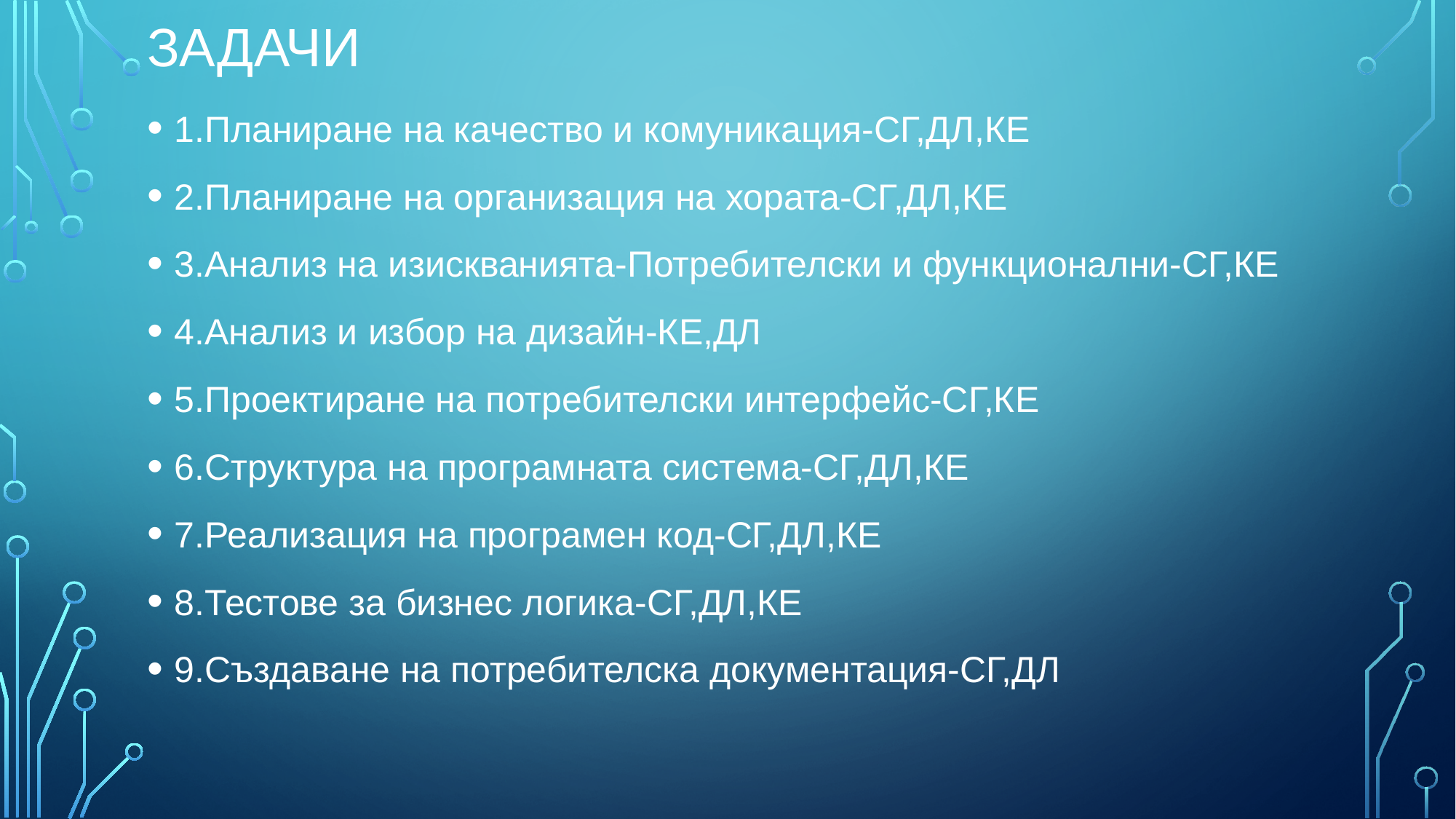

# Задачи
1.Планиране на качество и комуникация-СГ,ДЛ,КЕ
2.Планиране на организация на хората-СГ,ДЛ,КЕ
3.Анализ на изискванията-Потребителски и функционални-СГ,КЕ
4.Анализ и избор на дизайн-КЕ,ДЛ
5.Проектиране на потребителски интерфейс-СГ,КЕ
6.Структура на програмната система-СГ,ДЛ,КЕ
7.Реализация на програмен код-СГ,ДЛ,КЕ
8.Тестове за бизнес логика-СГ,ДЛ,КЕ
9.Създаване на потребителска документация-СГ,ДЛ